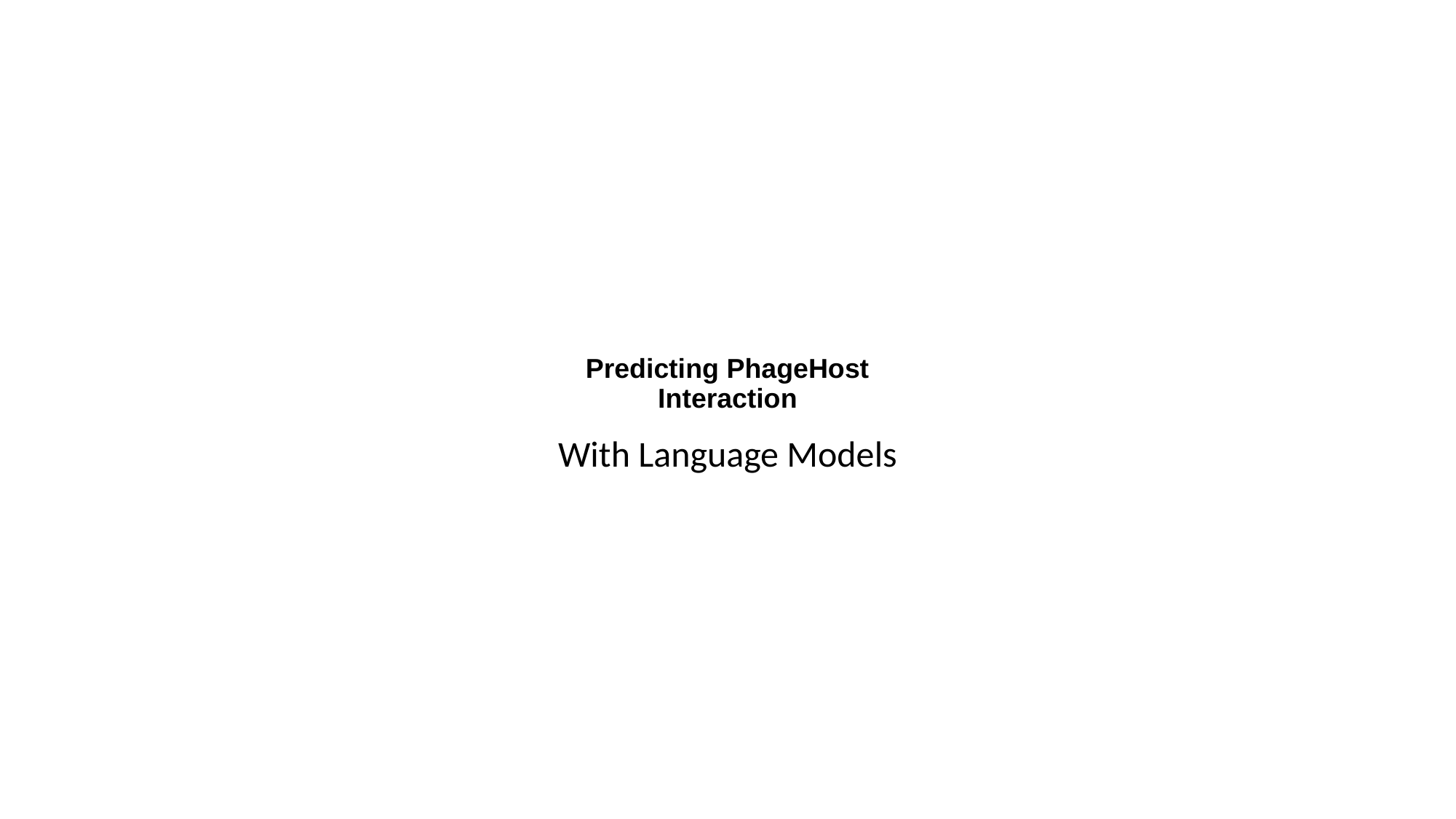

# Predicting PhageHost Interaction
With Language Models